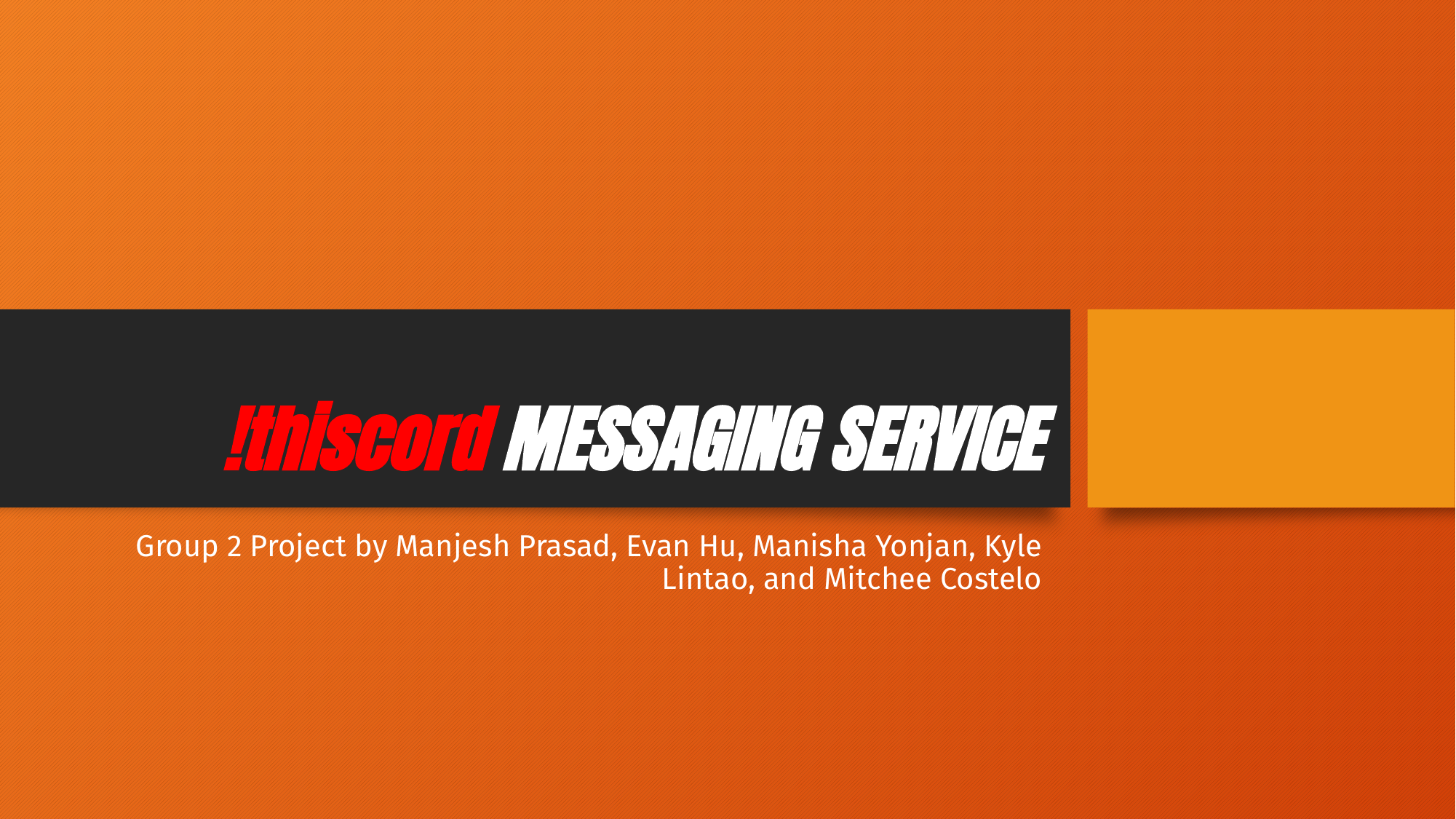

# !thiscord MESSAGING SERVICE
Group 2 Project by Manjesh Prasad, Evan Hu, Manisha Yonjan, Kyle Lintao, and Mitchee Costelo